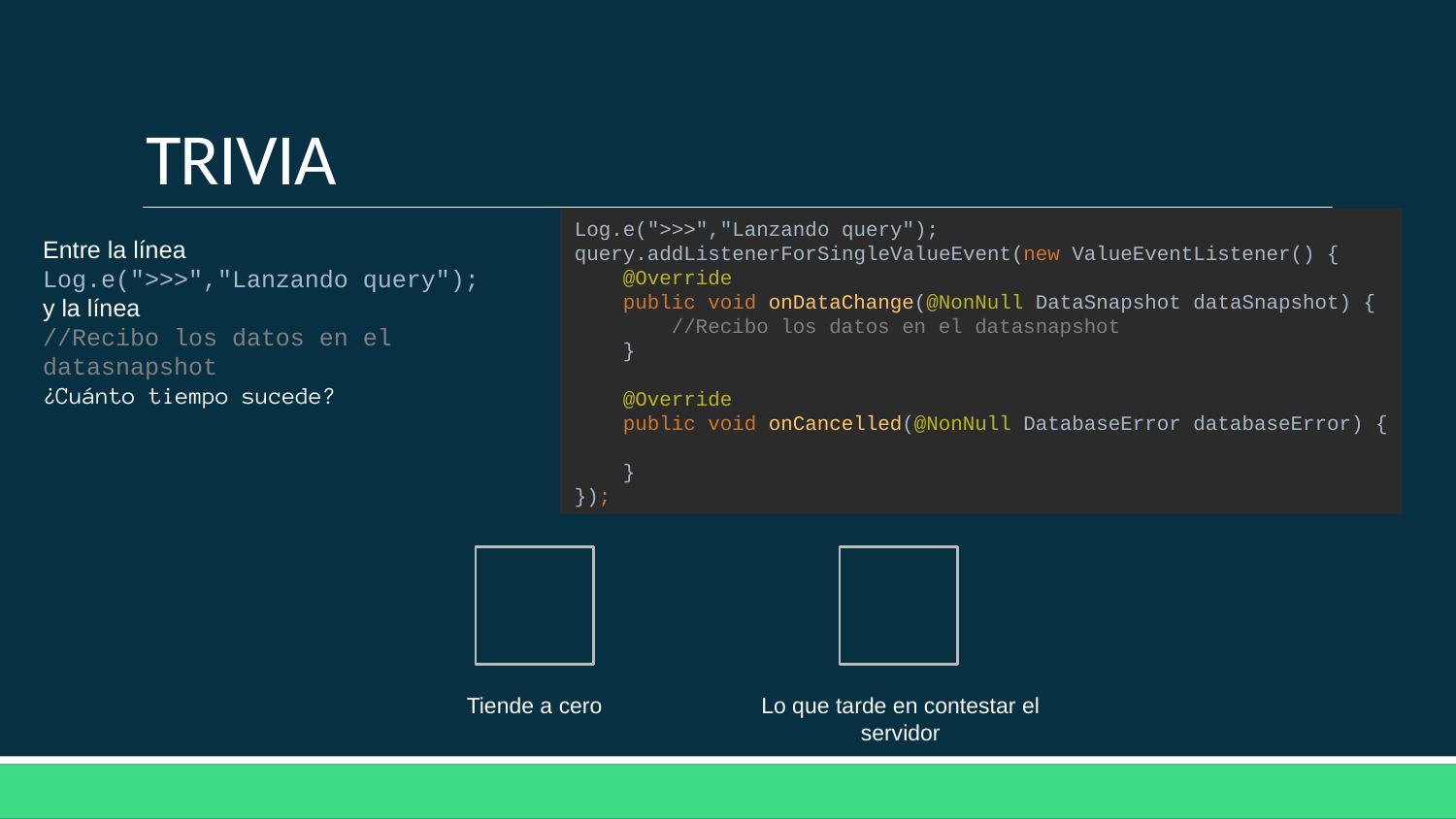

# TRIVIA
Log.e(">>>","Lanzando query");
query.addListenerForSingleValueEvent(new ValueEventListener() {
    @Override
    public void onDataChange(@NonNull DataSnapshot dataSnapshot) {
        //Recibo los datos en el datasnapshot
    }
    @Override
    public void onCancelled(@NonNull DatabaseError databaseError) {
    }
});
Entre la línea
Log.e(">>>","Lanzando query");
y la línea
//Recibo los datos en el datasnapshot
¿Cuánto tiempo sucede?

Tiende a cero
Lo que tarde en contestar el servidor